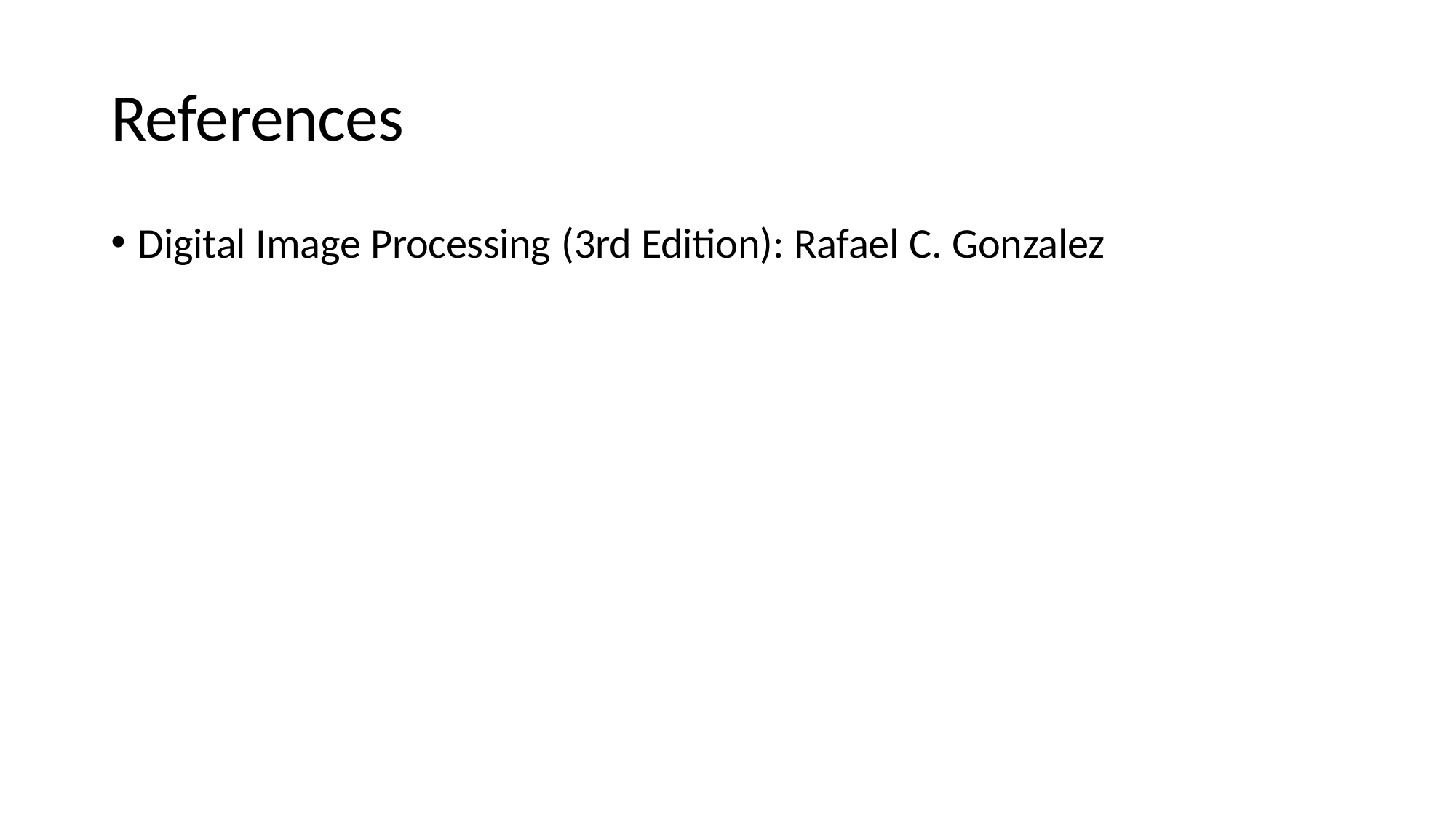

# References
Digital Image Processing (3rd Edition): Rafael C. Gonzalez